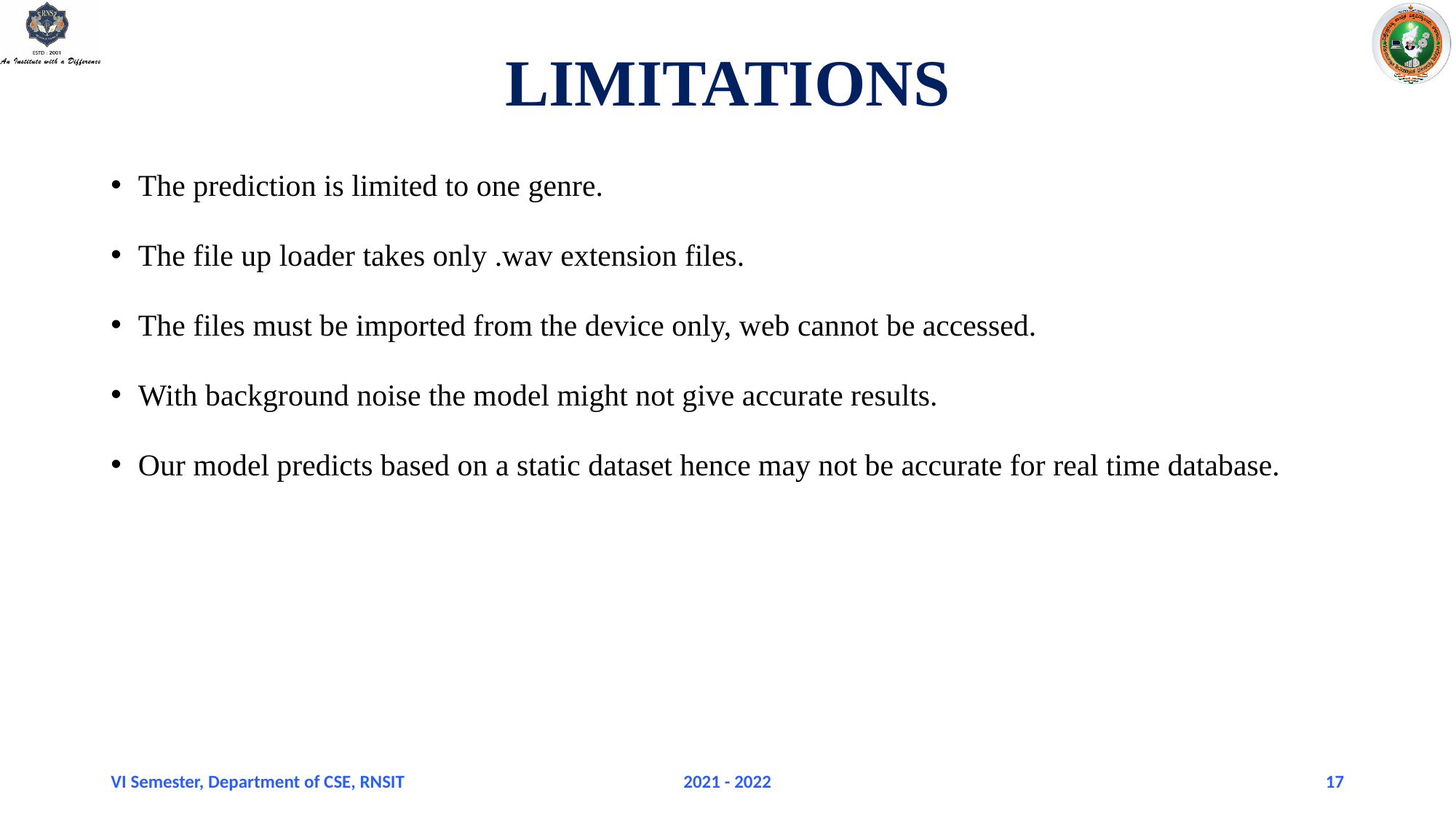

# LIMITATIONS
The prediction is limited to one genre.
The file up loader takes only .wav extension files.
The files must be imported from the device only, web cannot be accessed.
With background noise the model might not give accurate results.
Our model predicts based on a static dataset hence may not be accurate for real time database.
VI Semester, Department of CSE, RNSIT
2021 - 2022
17